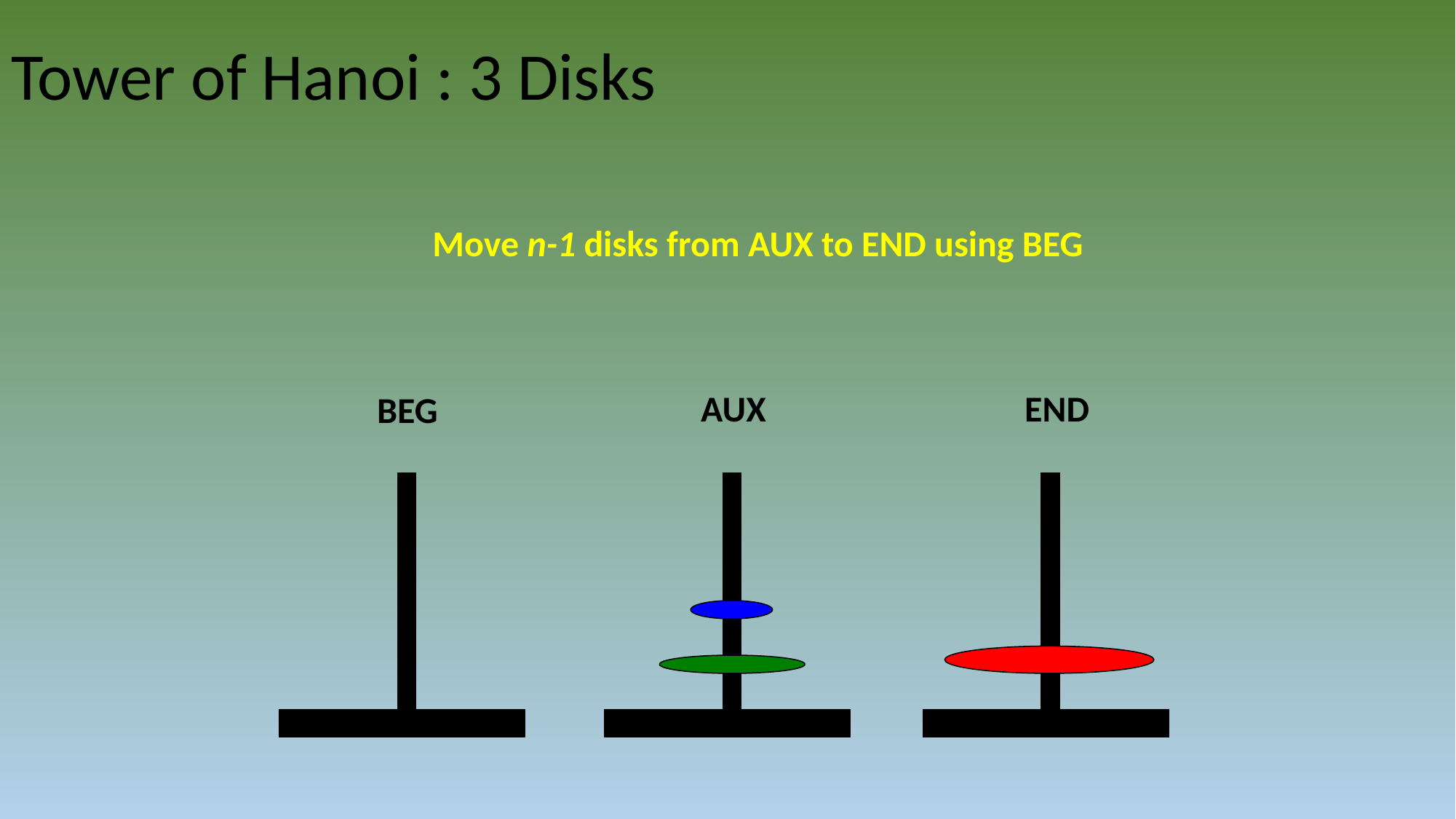

# Tower of Hanoi : 3 Disks
Move n-1 disks from AUX to END using BEG
END
AUX
BEG